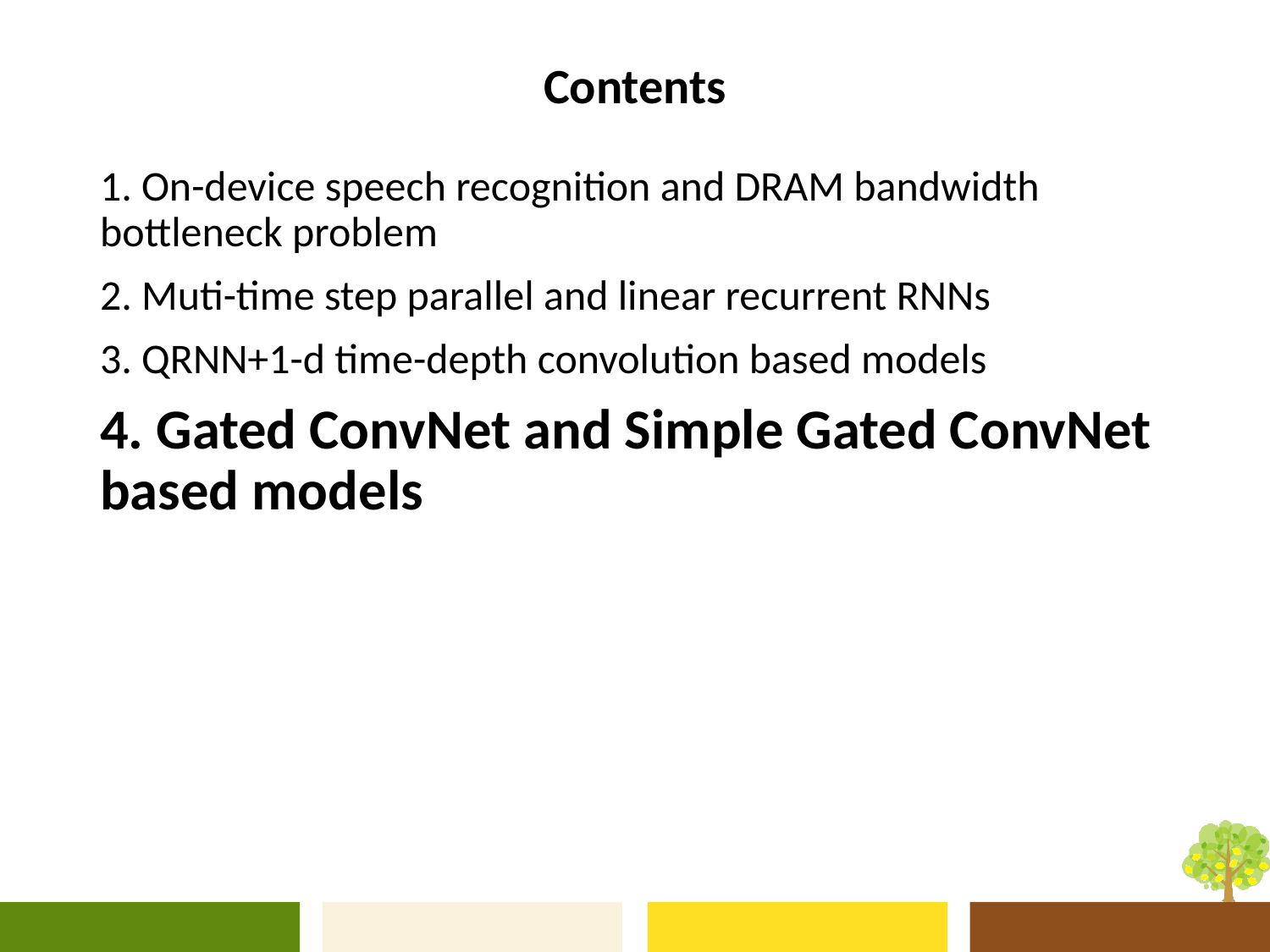

# Contents
1. On-device speech recognition and DRAM bandwidth bottleneck problem
2. Muti-time step parallel and linear recurrent RNNs
3. QRNN+1-d time-depth convolution based models
4. Gated ConvNet and Simple Gated ConvNet based models